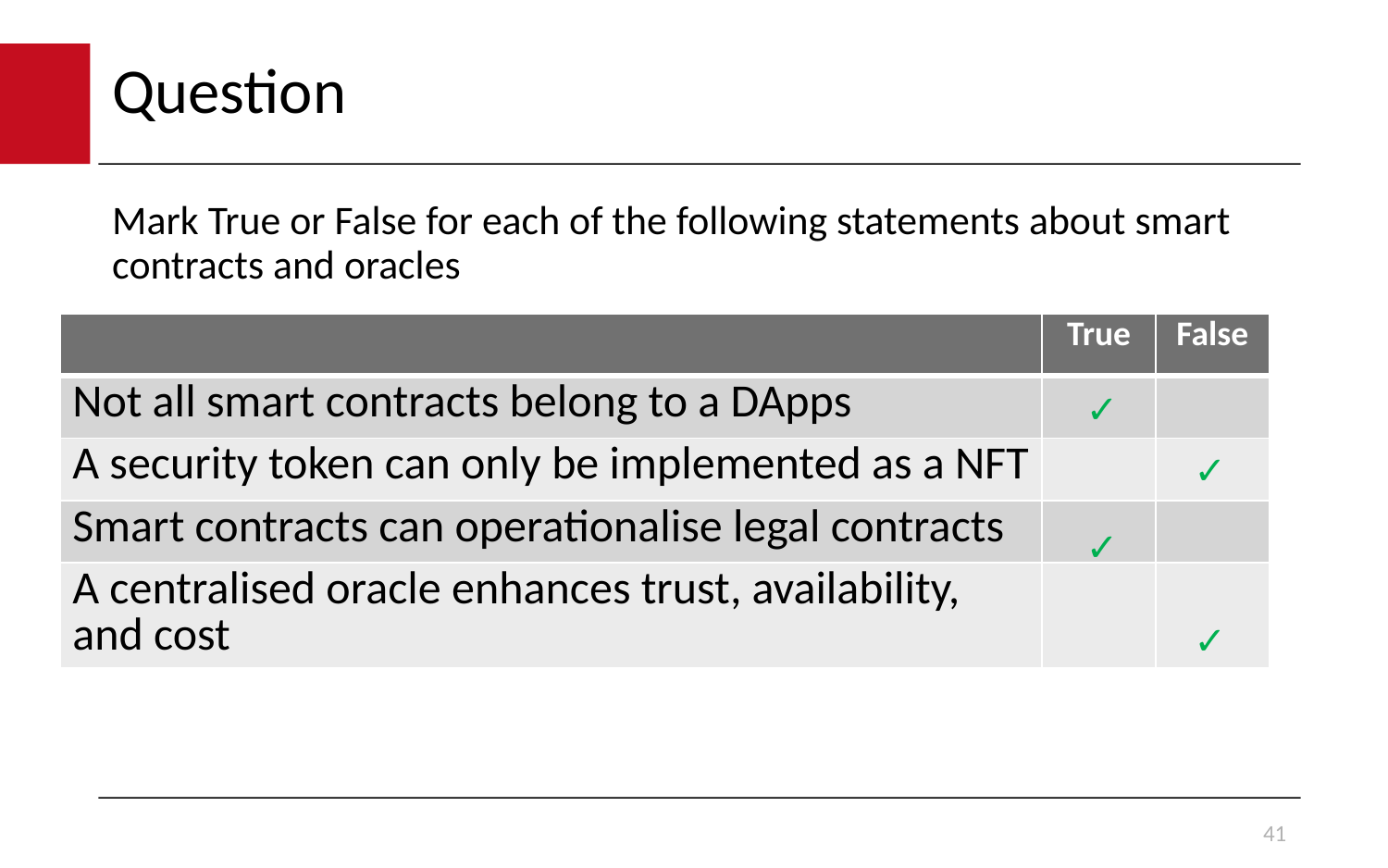

# Question
Mark True or False for each of the following statements about smart contracts and oracles
|  | True | False |
| --- | --- | --- |
| Not all smart contracts belong to a DApps |  |  |
| A security token can only be implemented as a NFT |  |  |
| Smart contracts can operationalise legal contracts |  |  |
| A centralised oracle enhances trust, availability, and cost |  |  |
✓
✓
✓
✓
41